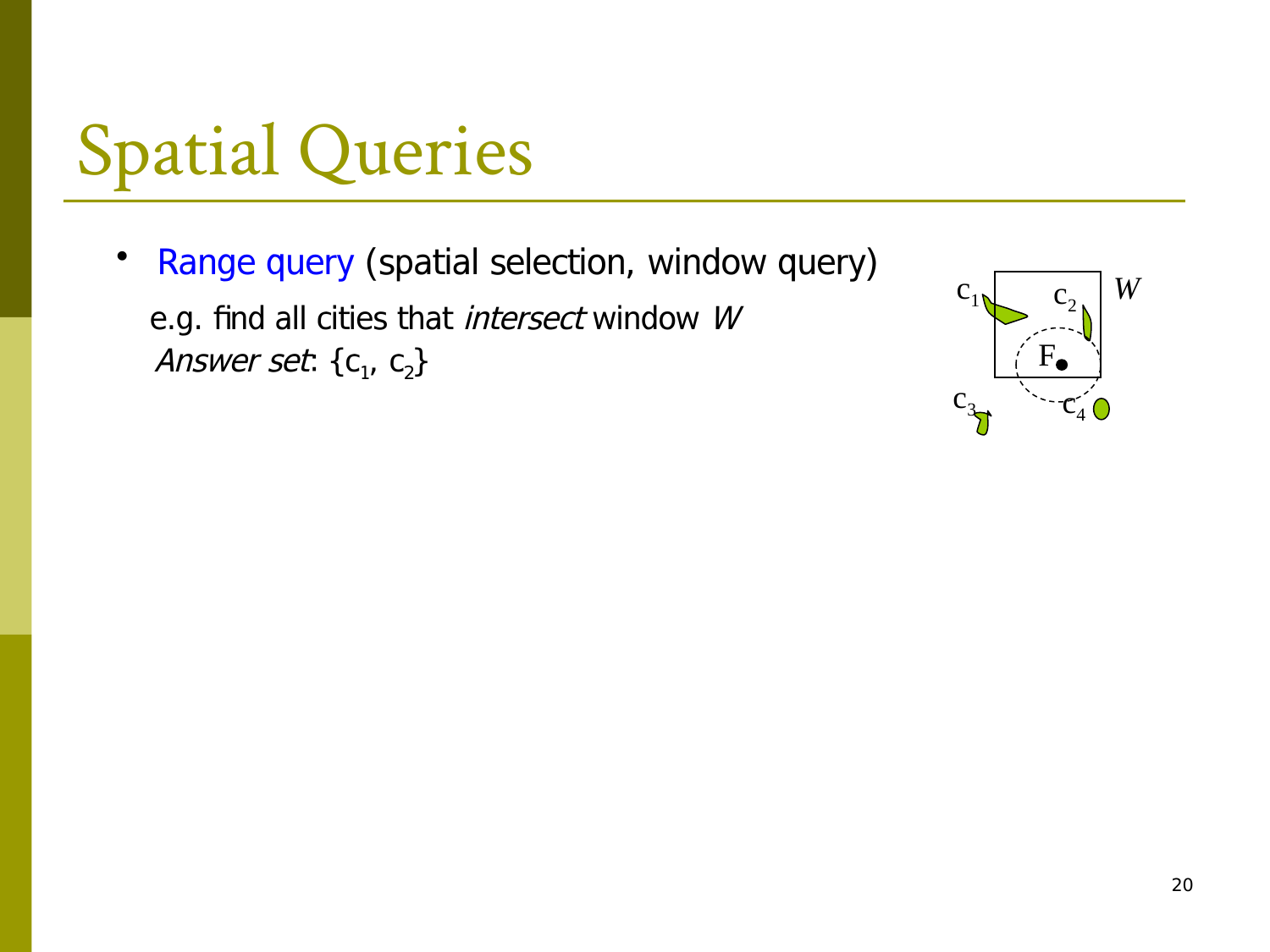

# Spatial Queries
 Range query (spatial selection, window query)
c1
W
c2

e.g. find all cities that intersect window W

F

Answer set: {c1, c2}

c3
c4

 Nearest neighbor query

e.g. find the city closest to the forest F
r1
r2
c2
c3

c1

c4

c5

Answer: c2

 Spatial join
e.g. find all pairs of cities and rivers that intersect
Answer set: {(r1,c1), (r2,c2), (r2,c5)}
20